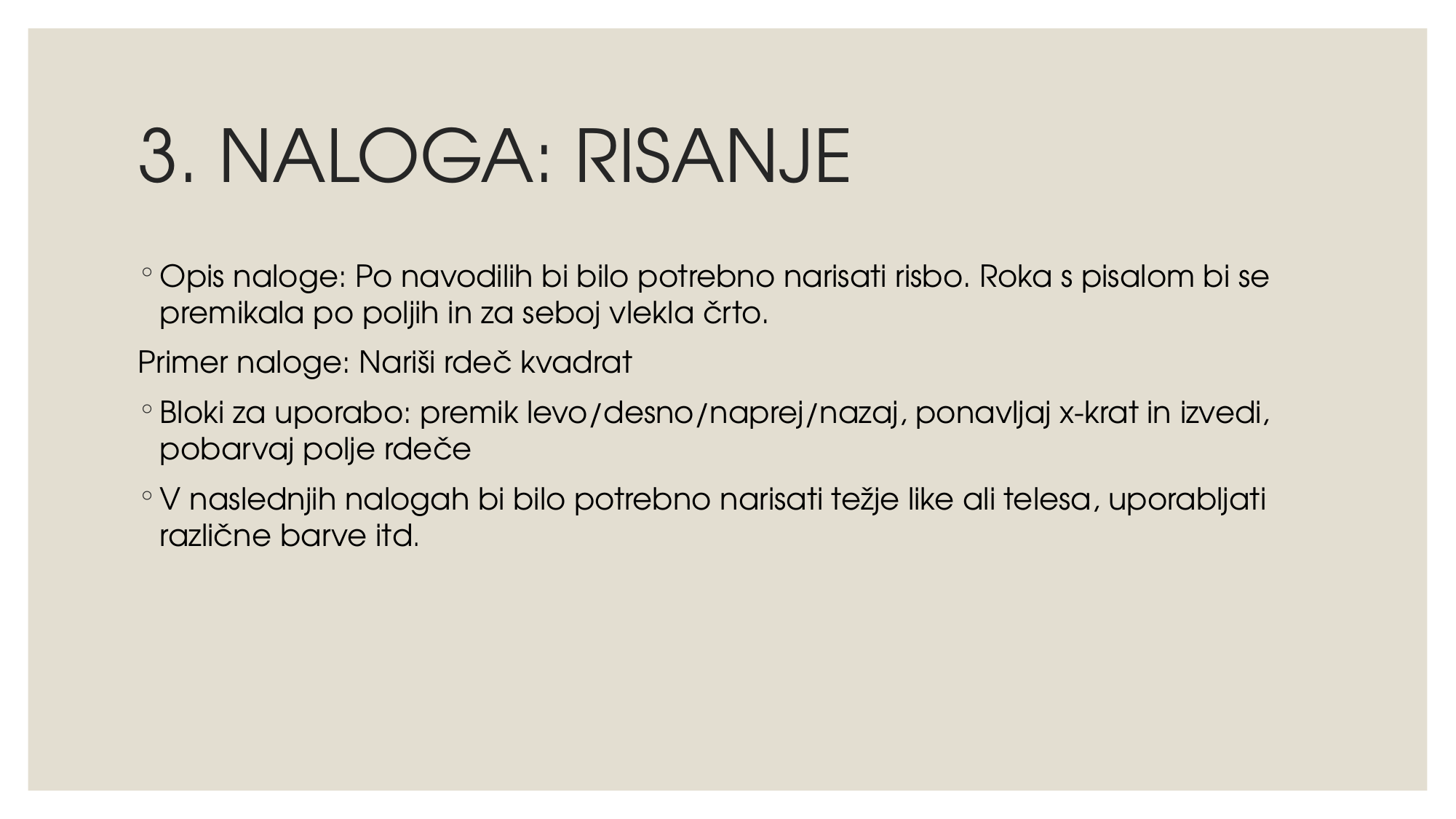

# 3. NALOGA: RISANJE
Opis naloge: Po navodilih bi bilo potrebno narisati risbo. Roka s pisalom bi se premikala po poljih in za seboj vlekla črto.
Primer naloge: Nariši rdeč kvadrat
Bloki za uporabo: premik levo/desno/naprej/nazaj, ponavljaj x-krat in izvedi, pobarvaj polje rdeče
V naslednjih nalogah bi bilo potrebno narisati težje like ali telesa, uporabljati različne barve itd.